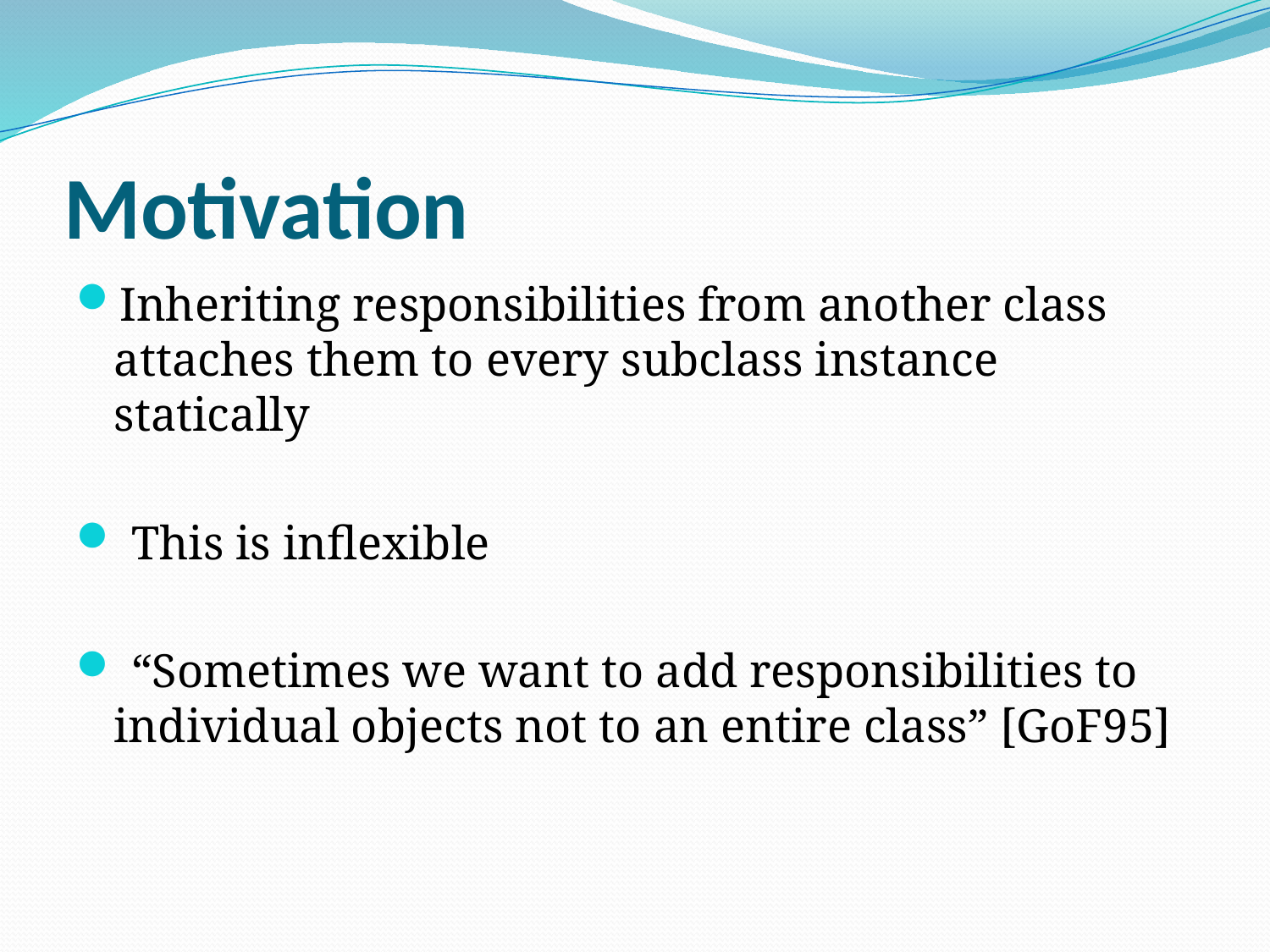

# Motivation
Inheriting responsibilities from another class attaches them to every subclass instance statically

 This is inflexible

 “Sometimes we want to add responsibilities to individual objects not to an entire class” [GoF95]